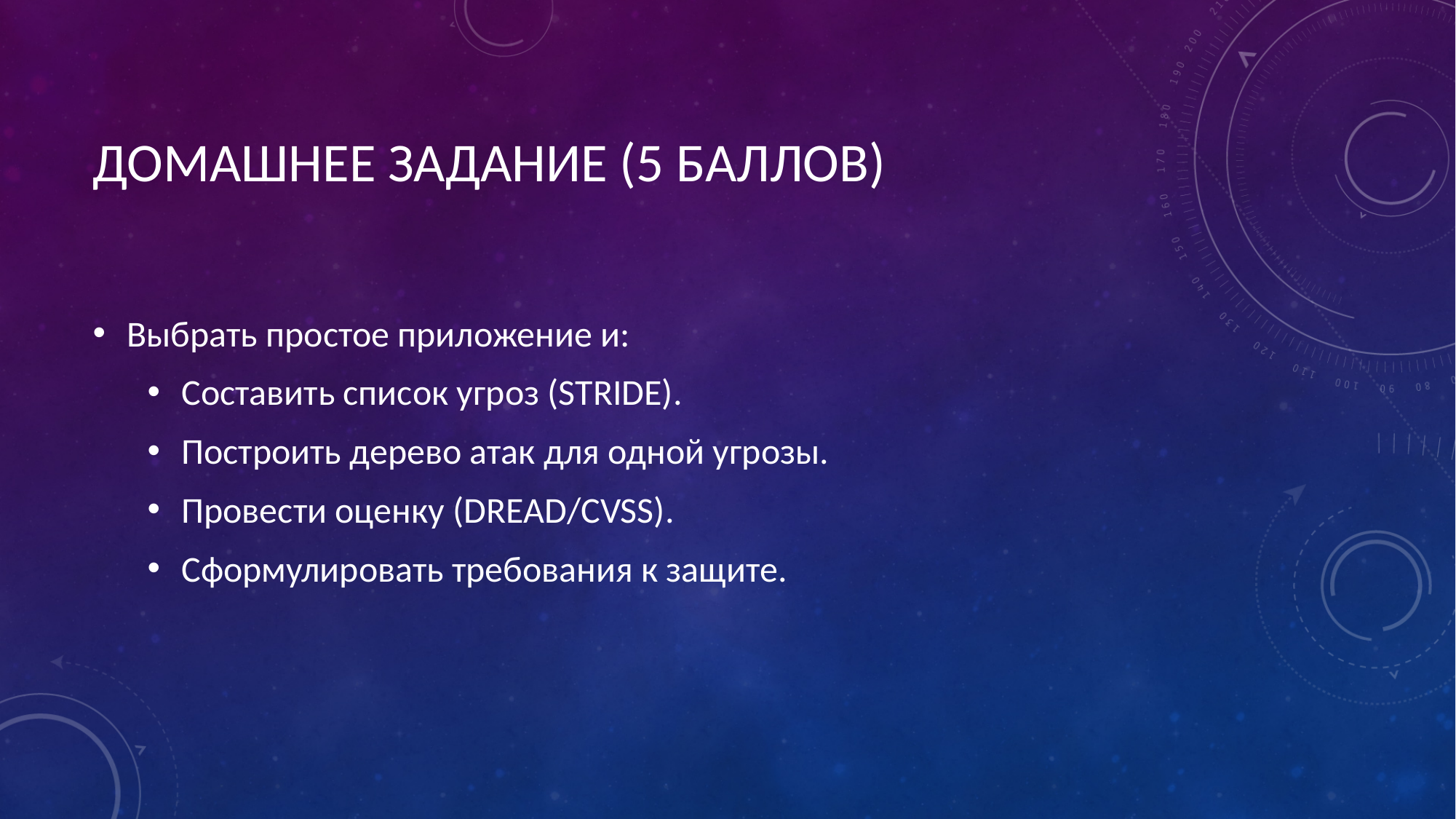

# Домашнее задание (5 баллов)
Выбрать простое приложение и:
Составить список угроз (STRIDE).
Построить дерево атак для одной угрозы.
Провести оценку (DREAD/CVSS).
Сформулировать требования к защите.